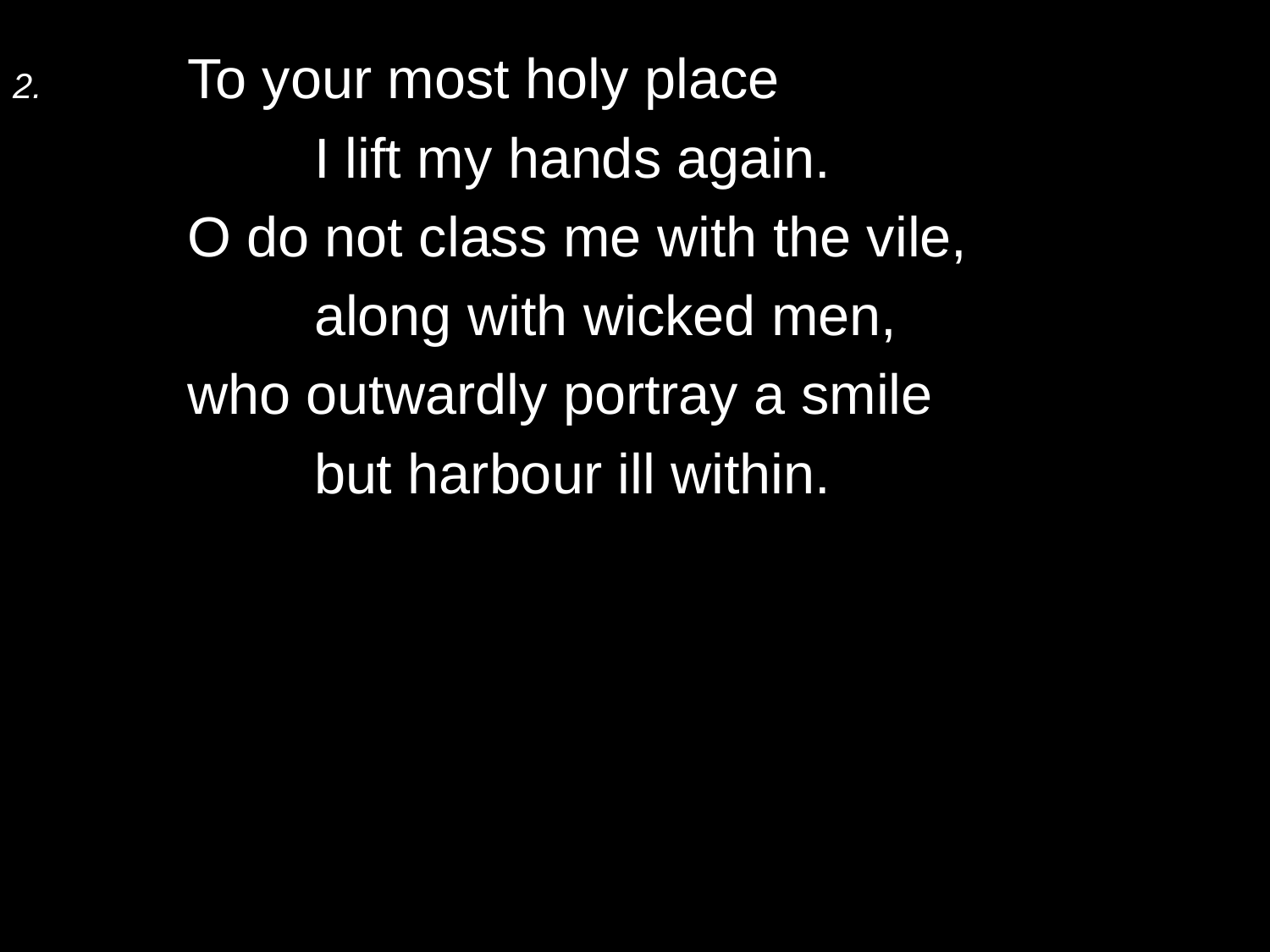

2.	To your most holy place
		I lift my hands again.
	O do not class me with the vile,
		along with wicked men,
	who outwardly portray a smile
		but harbour ill within.